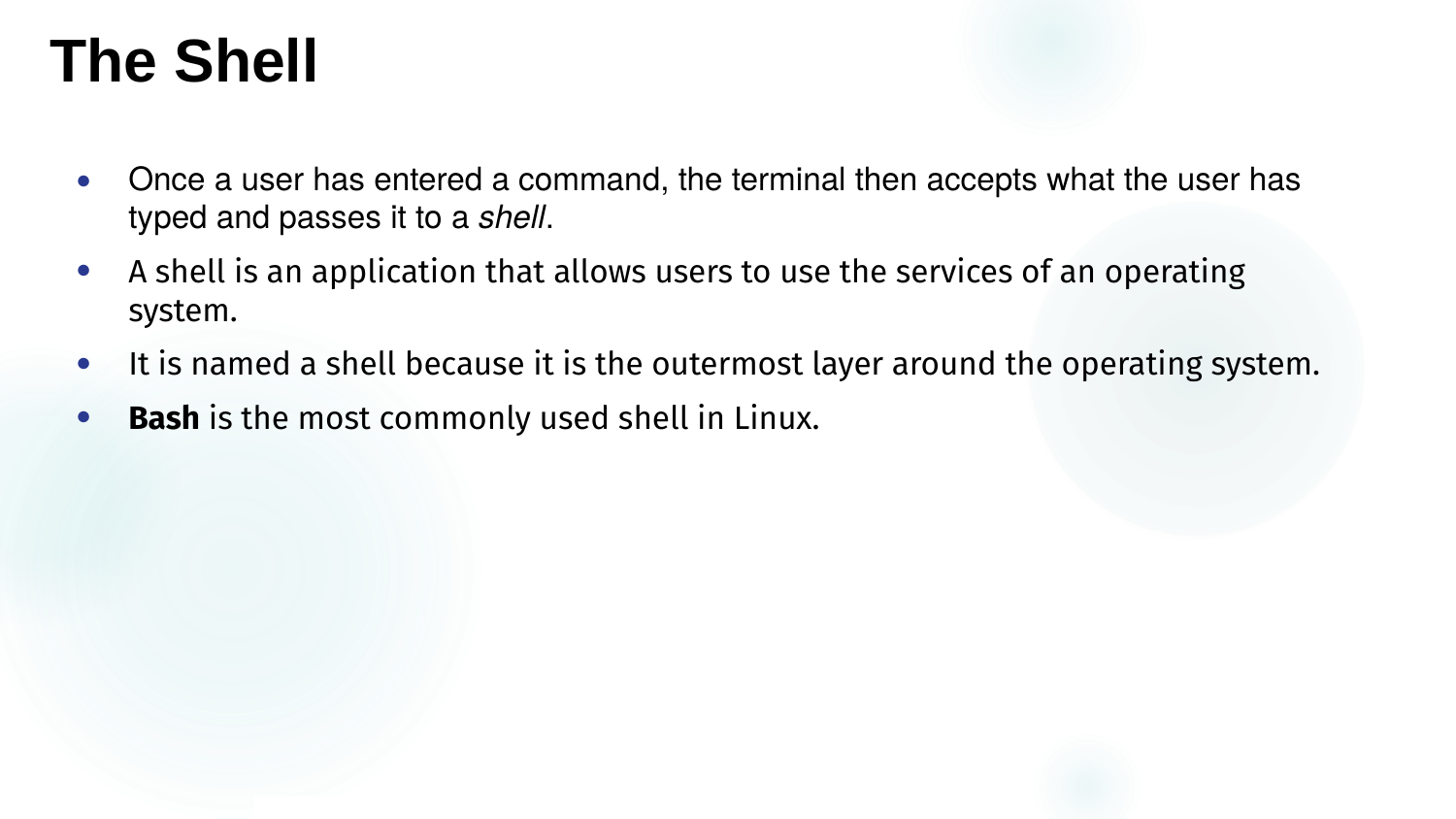

# The Shell
Once a user has entered a command, the terminal then accepts what the user has typed and passes it to a shell.
A shell is an application that allows users to use the services of an operating system.
It is named a shell because it is the outermost layer around the operating system.
Bash is the most commonly used shell in Linux.